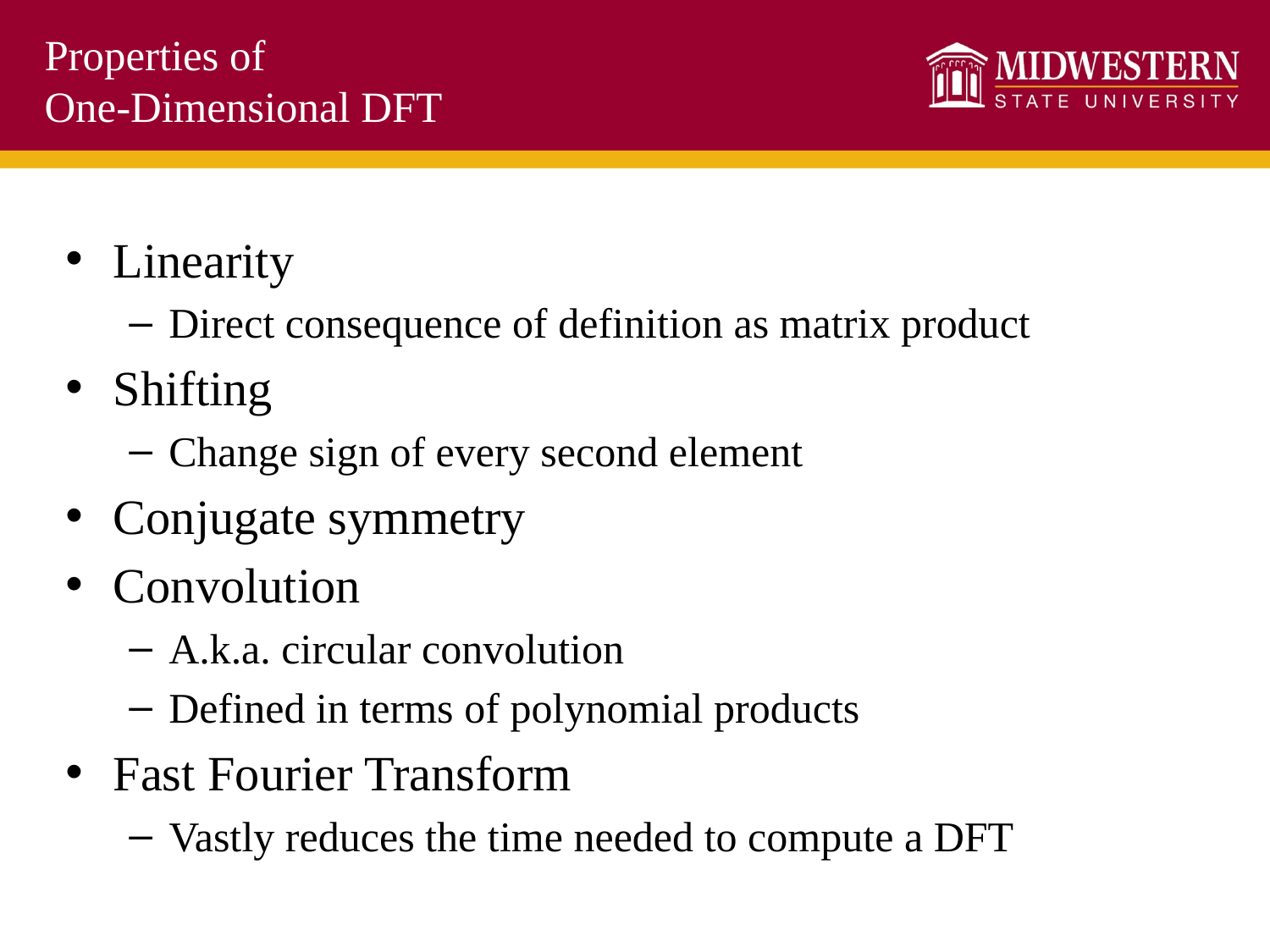

# Properties of One-Dimensional DFT
Linearity
Direct consequence of definition as matrix product
Shifting
Change sign of every second element
Conjugate symmetry
Convolution
A.k.a. circular convolution
Defined in terms of polynomial products
Fast Fourier Transform
Vastly reduces the time needed to compute a DFT